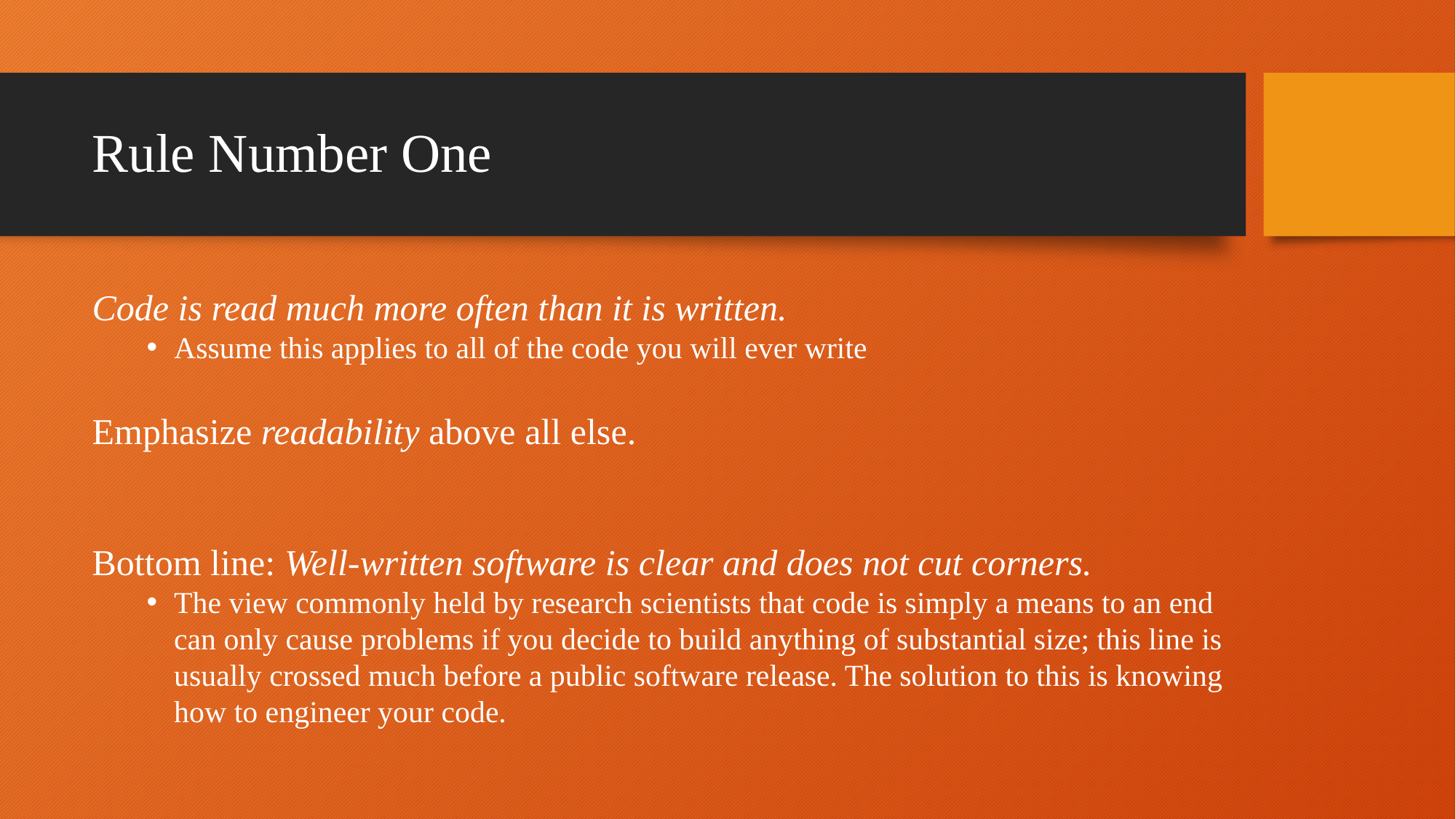

# Rule Number One
Code is read much more often than it is written.
Assume this applies to all of the code you will ever write

Emphasize readability above all else.

Bottom line: Well-written software is clear and does not cut corners.
The view commonly held by research scientists that code is simply a means to an end can only cause problems if you decide to build anything of substantial size; this line is usually crossed much before a public software release. The solution to this is knowing how to engineer your code.